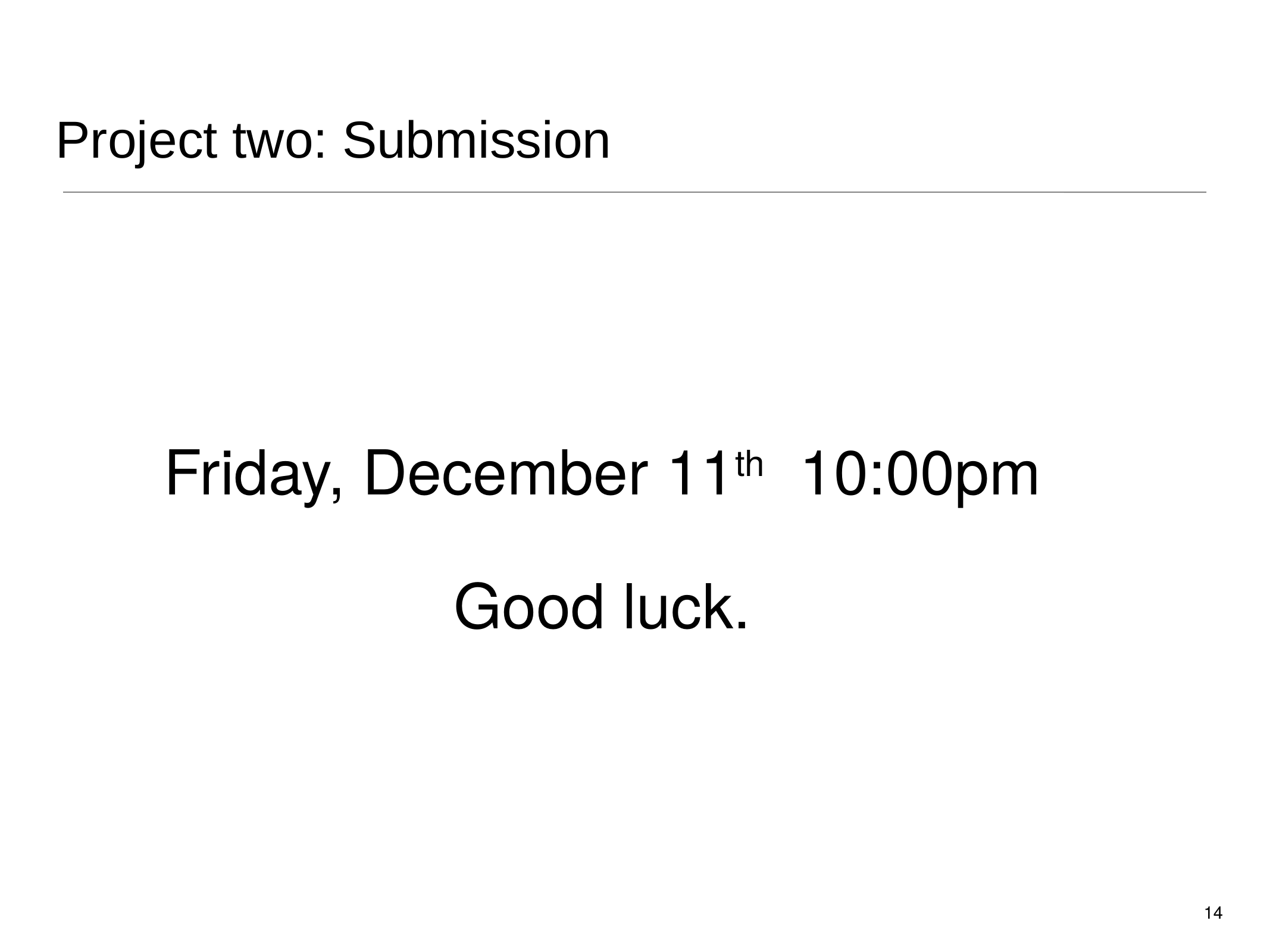

Project two: Submission

Friday, December 11th  10:00pm
Good luck.
14